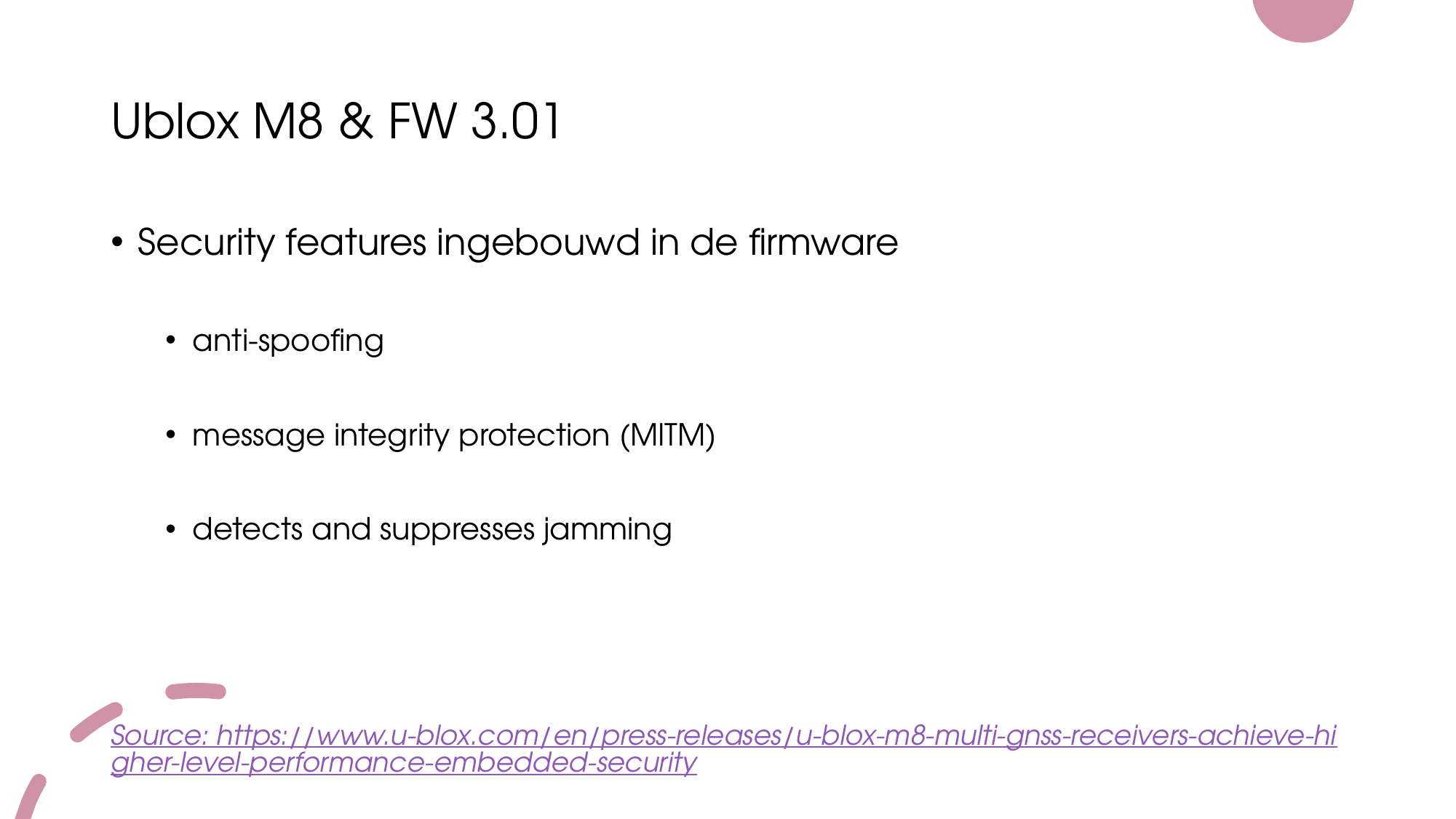

# Ublox M8 & FW 3.01
Security features ingebouwd in de firmware

anti-spoofing

message integrity protection (MITM)

detects and suppresses jamming

Source: https://www.u-blox.com/en/press-releases/u-blox-m8-multi-gnss-receivers-achieve-higher-level-performance-embedded-security